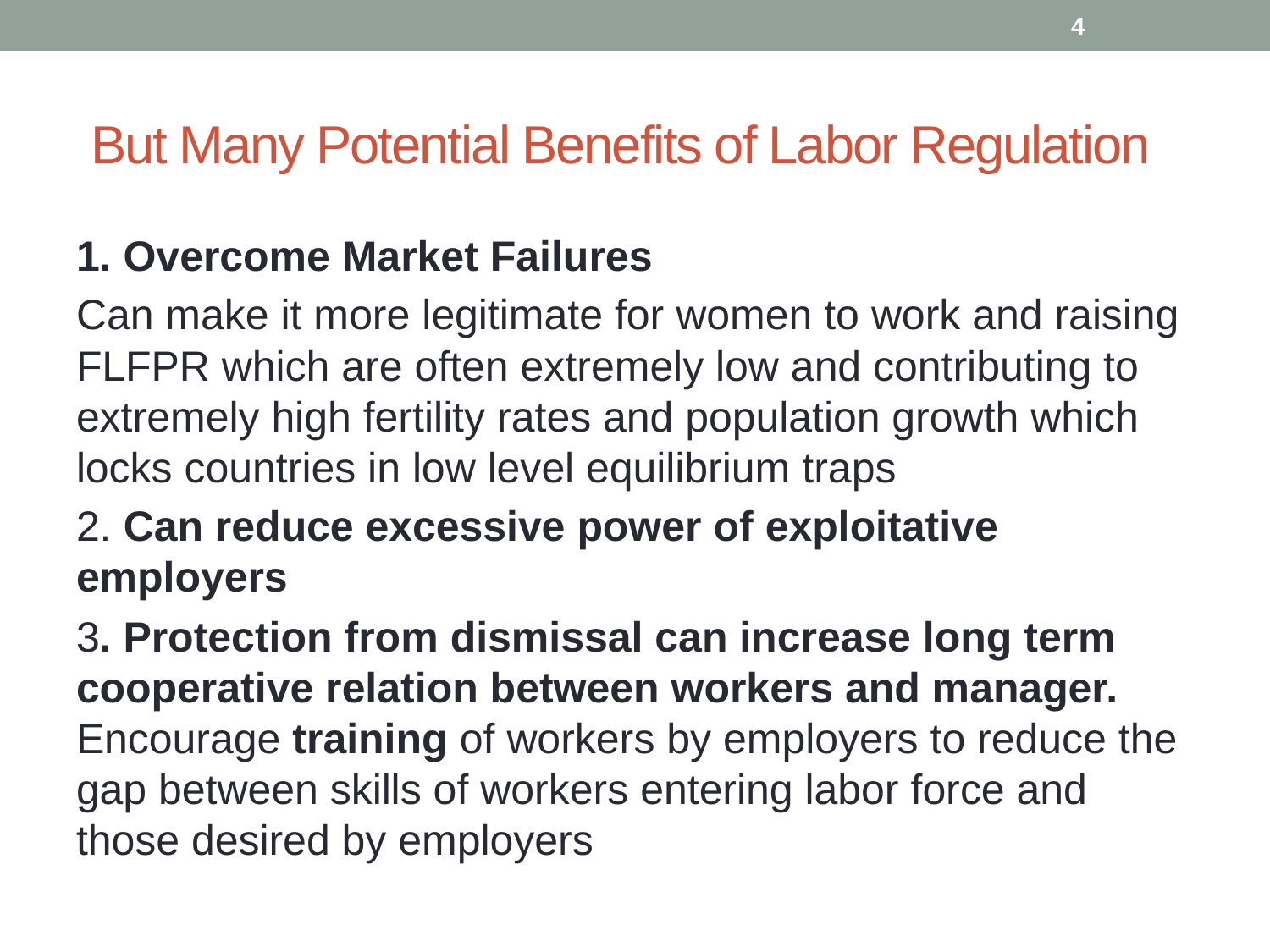

4
# But Many Potential Benefits of Labor Regulation
1. Overcome Market Failures
Can make it more legitimate for women to work and raising FLFPR which are often extremely low and contributing to extremely high fertility rates and population growth which locks countries in low level equilibrium traps
2. Can reduce excessive power of exploitative employers
3. Protection from dismissal can increase long term cooperative relation between workers and manager. Encourage training of workers by employers to reduce the gap between skills of workers entering labor force and those desired by employers